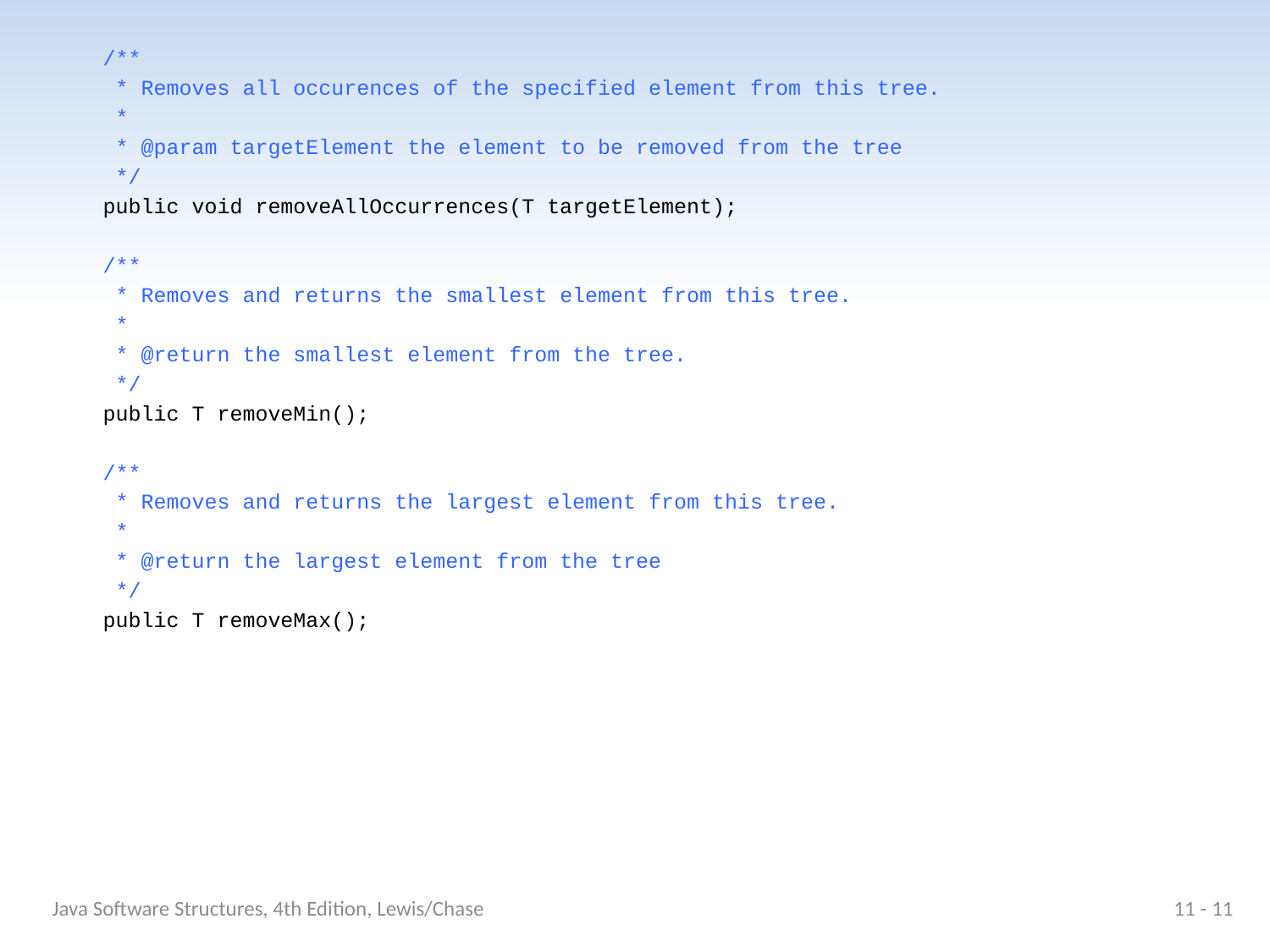

/**
     * Removes all occurences of the specified element from this tree.
     *
     * @param targetElement the element to be removed from the tree
     */
    public void removeAllOccurrences(T targetElement);

    /**
     * Removes and returns the smallest element from this tree.
     *
     * @return the smallest element from the tree.
     */
    public T removeMin();

    /**
     * Removes and returns the largest element from this tree.
     *
     * @return the largest element from the tree
     */
    public T removeMax();

Java Software Structures, 4th Edition, Lewis/Chase
11 - 11